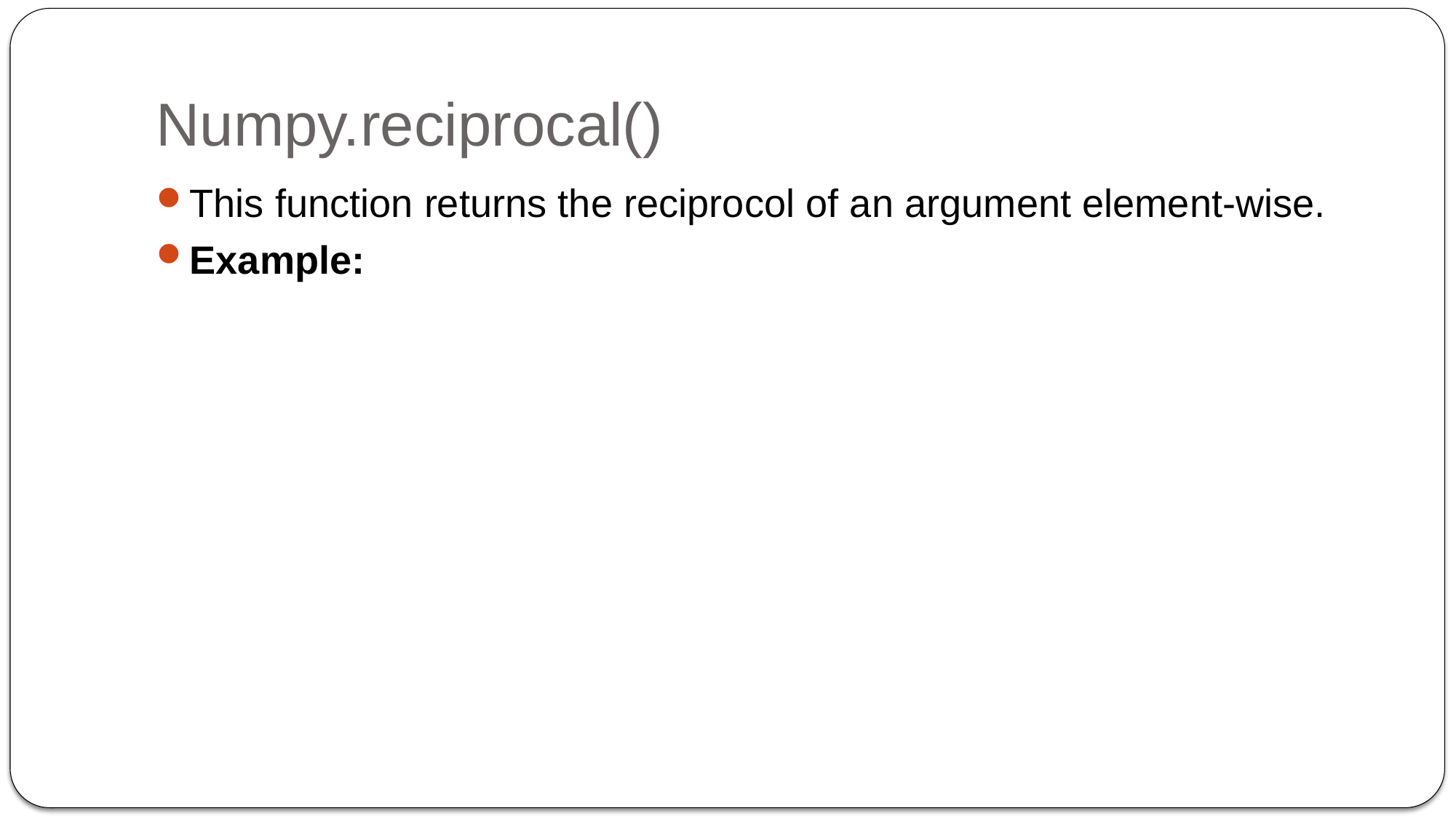

# Numpy.reciprocal()
This function returns the reciprocol of an argument element-wise.
Example: